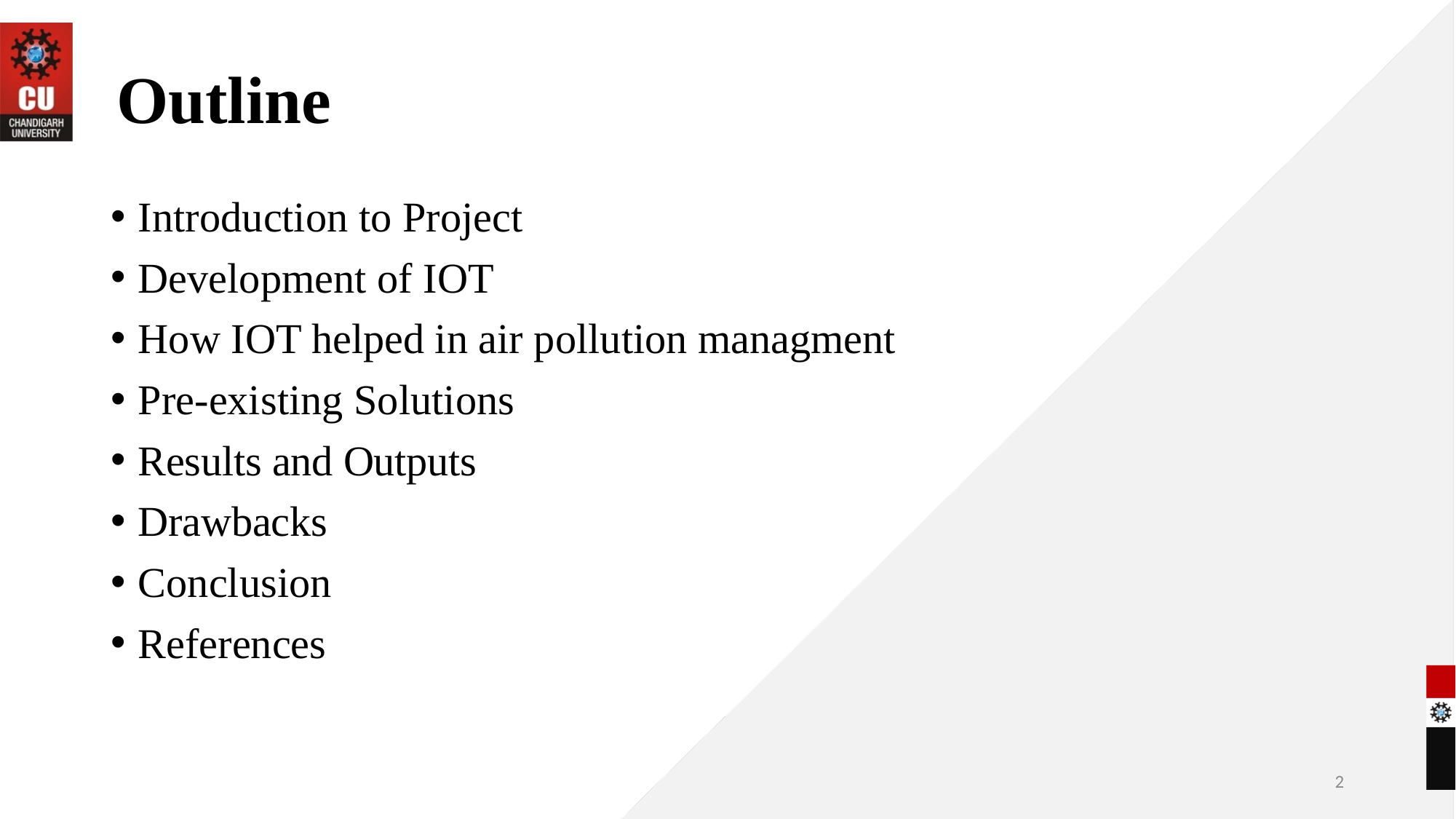

# Outline

Introduction to Project
Development of IOT
How IOT helped in air pollution managment
Pre-existing Solutions
Results and Outputs
Drawbacks
Conclusion
References

Role of IOT for controlling air pollution
2